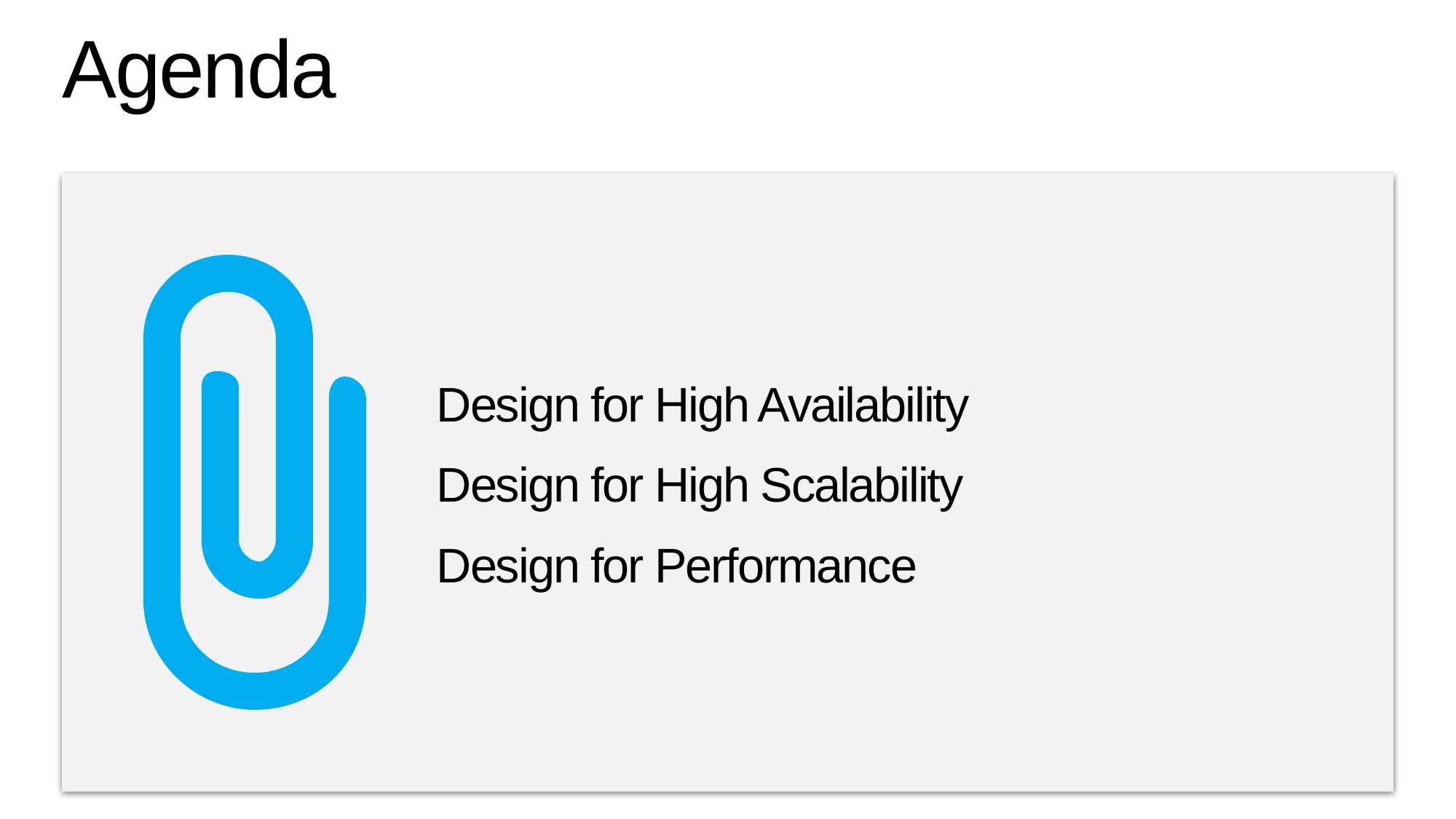

# Agenda
Design for High Availability
Design for High Scalability
Design for Performance